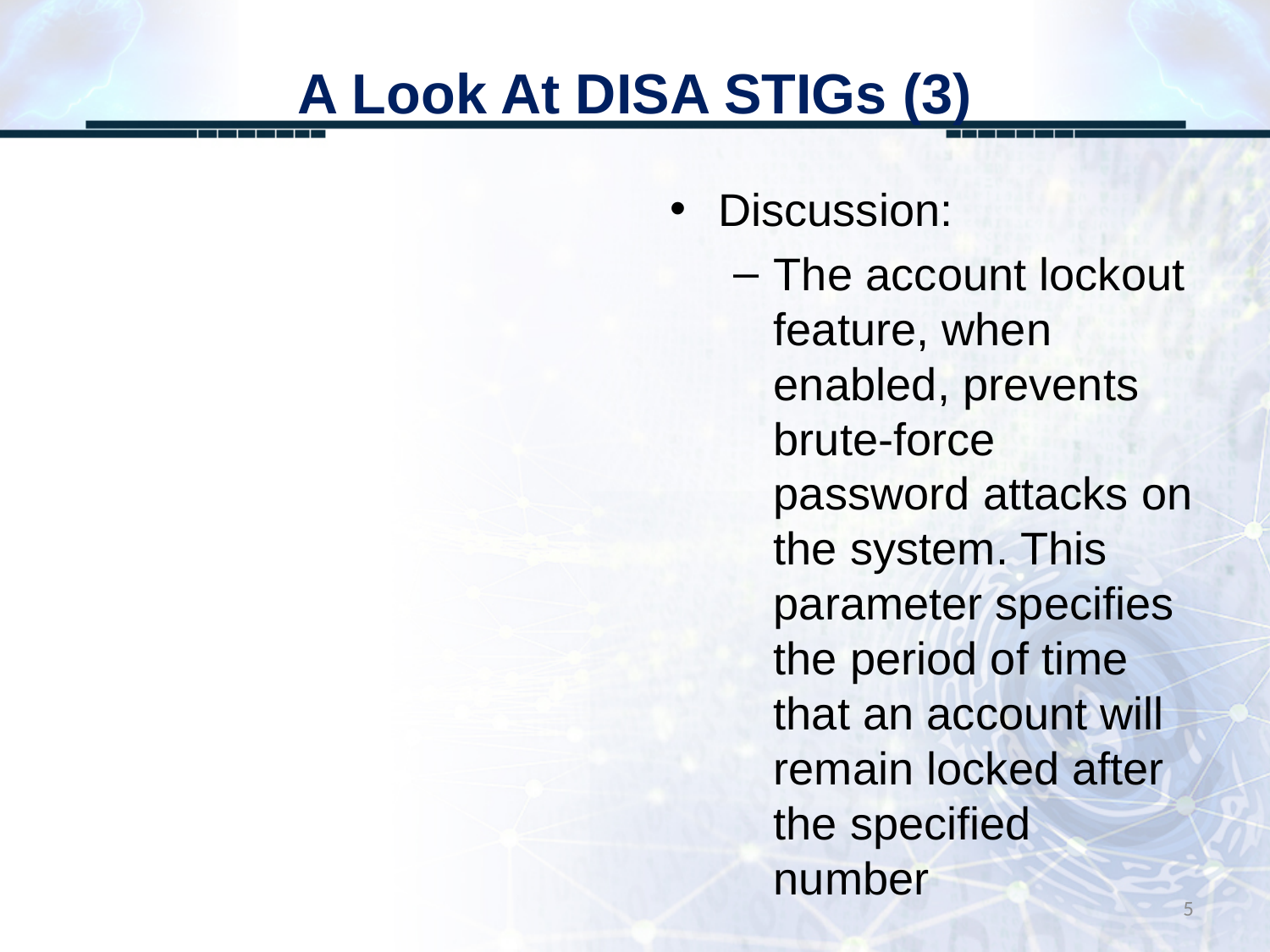

# A Look At DISA STIGs (3)
Discussion:
The account lockout feature, when enabled, prevents brute-force password attacks on the system. This parameter specifies the period of time that an account will remain locked after the specified number
5